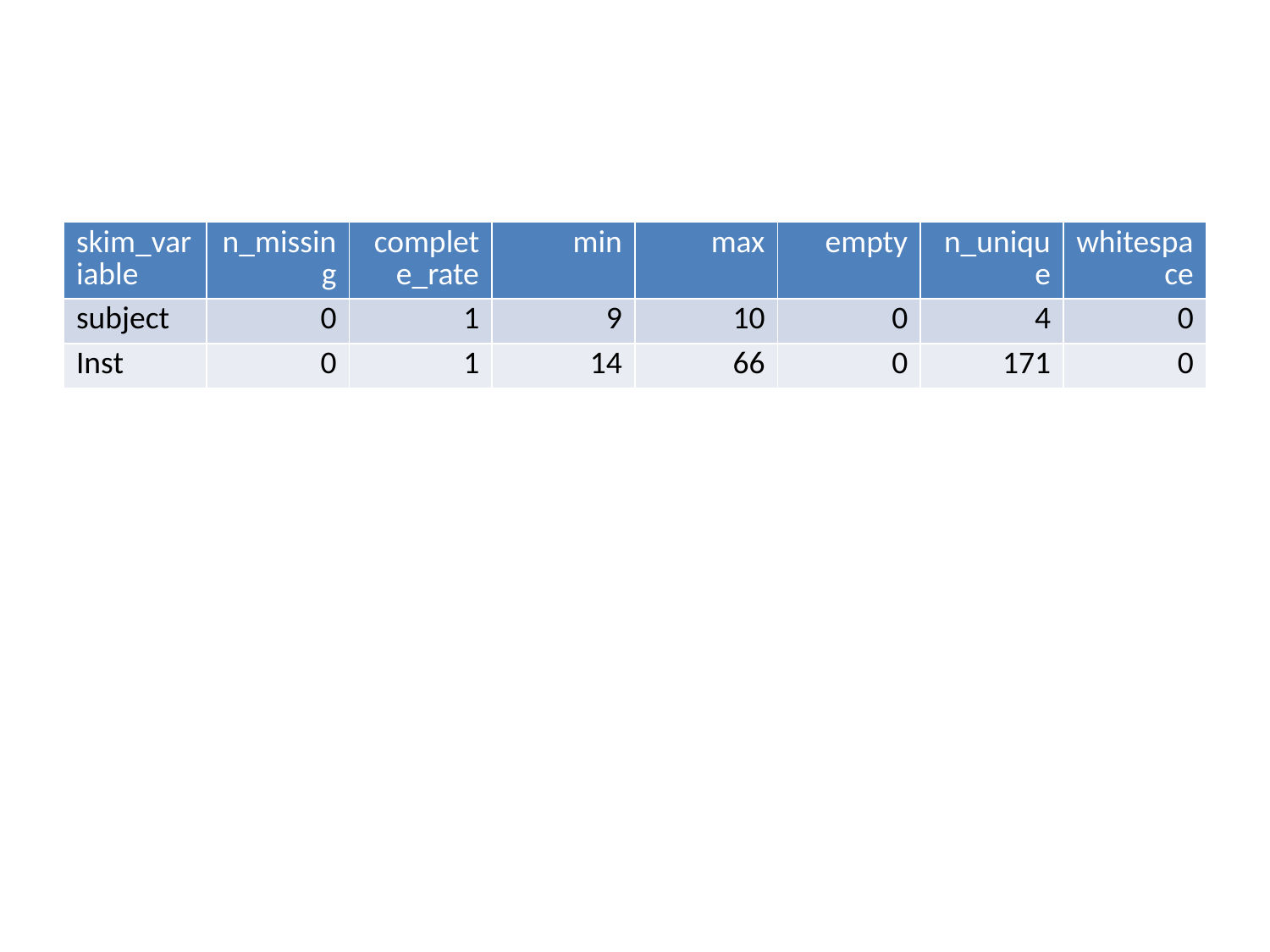

| skim\_variable | n\_missing | complete\_rate | min | max | empty | n\_unique | whitespace |
| --- | --- | --- | --- | --- | --- | --- | --- |
| subject | 0 | 1 | 9 | 10 | 0 | 4 | 0 |
| Inst | 0 | 1 | 14 | 66 | 0 | 171 | 0 |